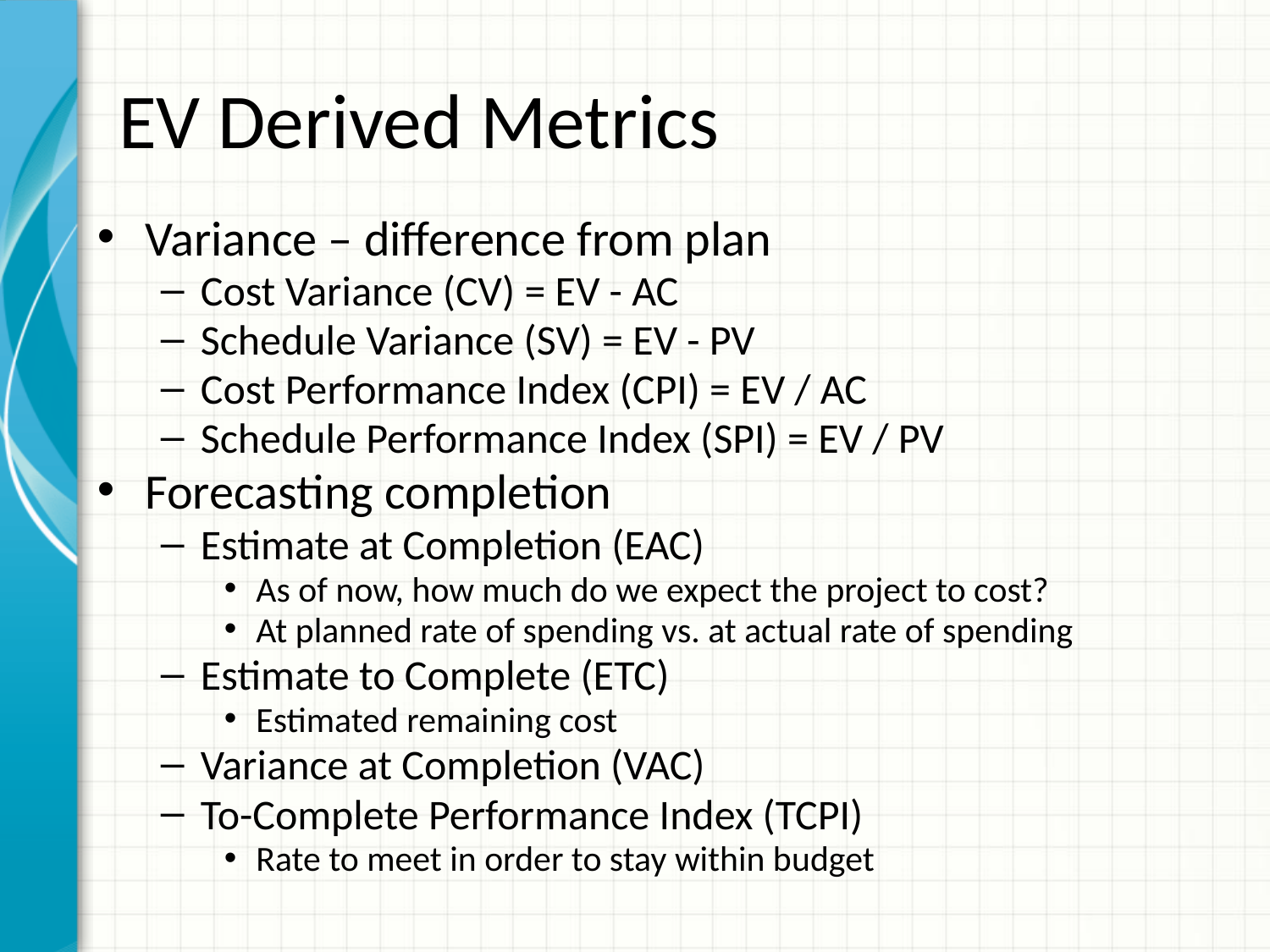

# EV Derived Metrics
Variance – difference from plan
Cost Variance (CV) = EV - AC
Schedule Variance (SV) = EV - PV
Cost Performance Index (CPI) = EV / AC
Schedule Performance Index (SPI) = EV / PV
Forecasting completion
Estimate at Completion (EAC)
As of now, how much do we expect the project to cost?
At planned rate of spending vs. at actual rate of spending
Estimate to Complete (ETC)
Estimated remaining cost
Variance at Completion (VAC)
To-Complete Performance Index (TCPI)
Rate to meet in order to stay within budget